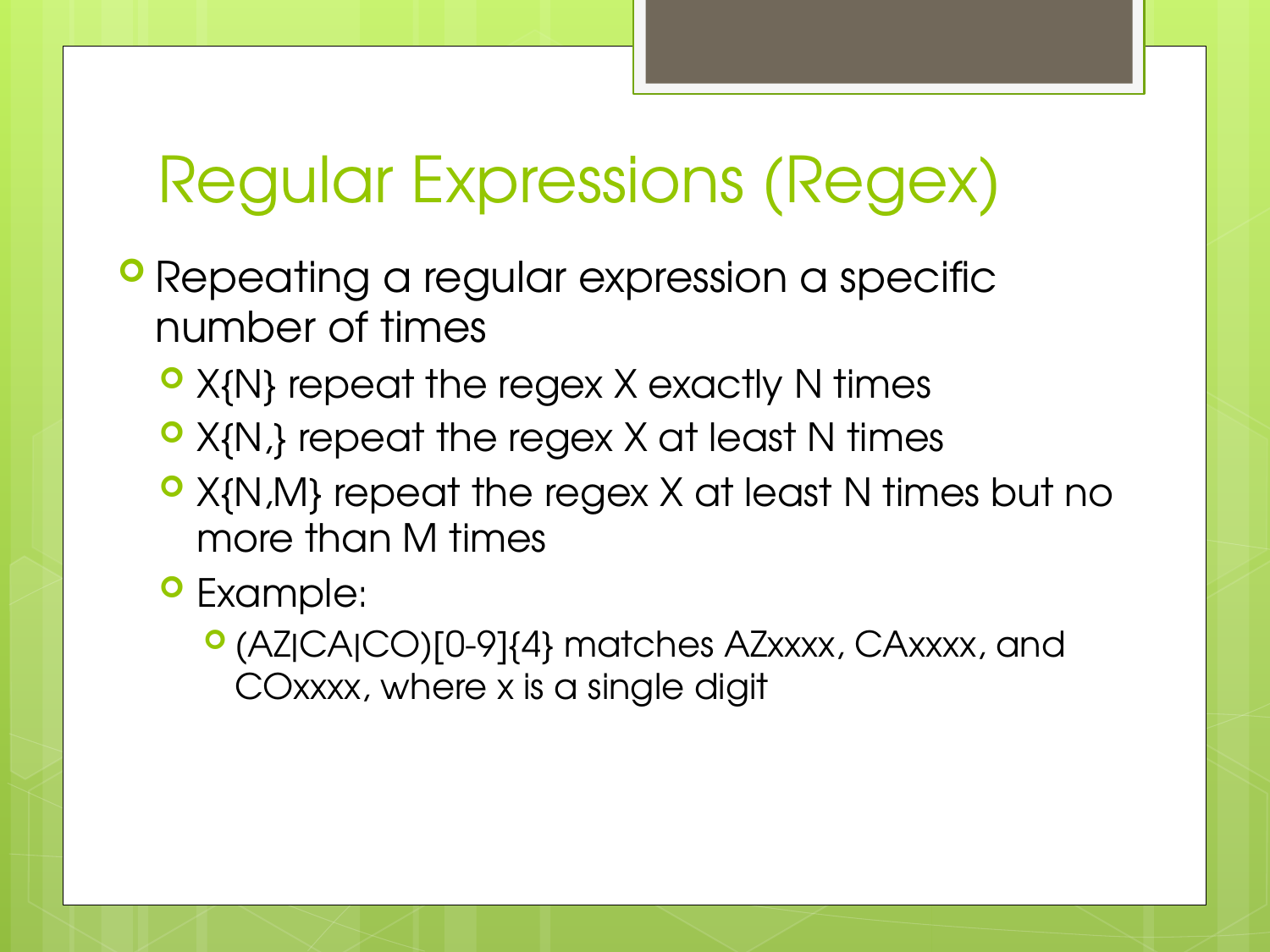

# Regular Expressions (Regex)
Repeating a regular expression a specific number of times
X{N} repeat the regex X exactly N times
X{N,} repeat the regex X at least N times
X{N,M} repeat the regex X at least N times but no more than M times
Example:
(AZ|CA|CO)[0-9]{4} matches AZxxxx, CAxxxx, and COxxxx, where x is a single digit